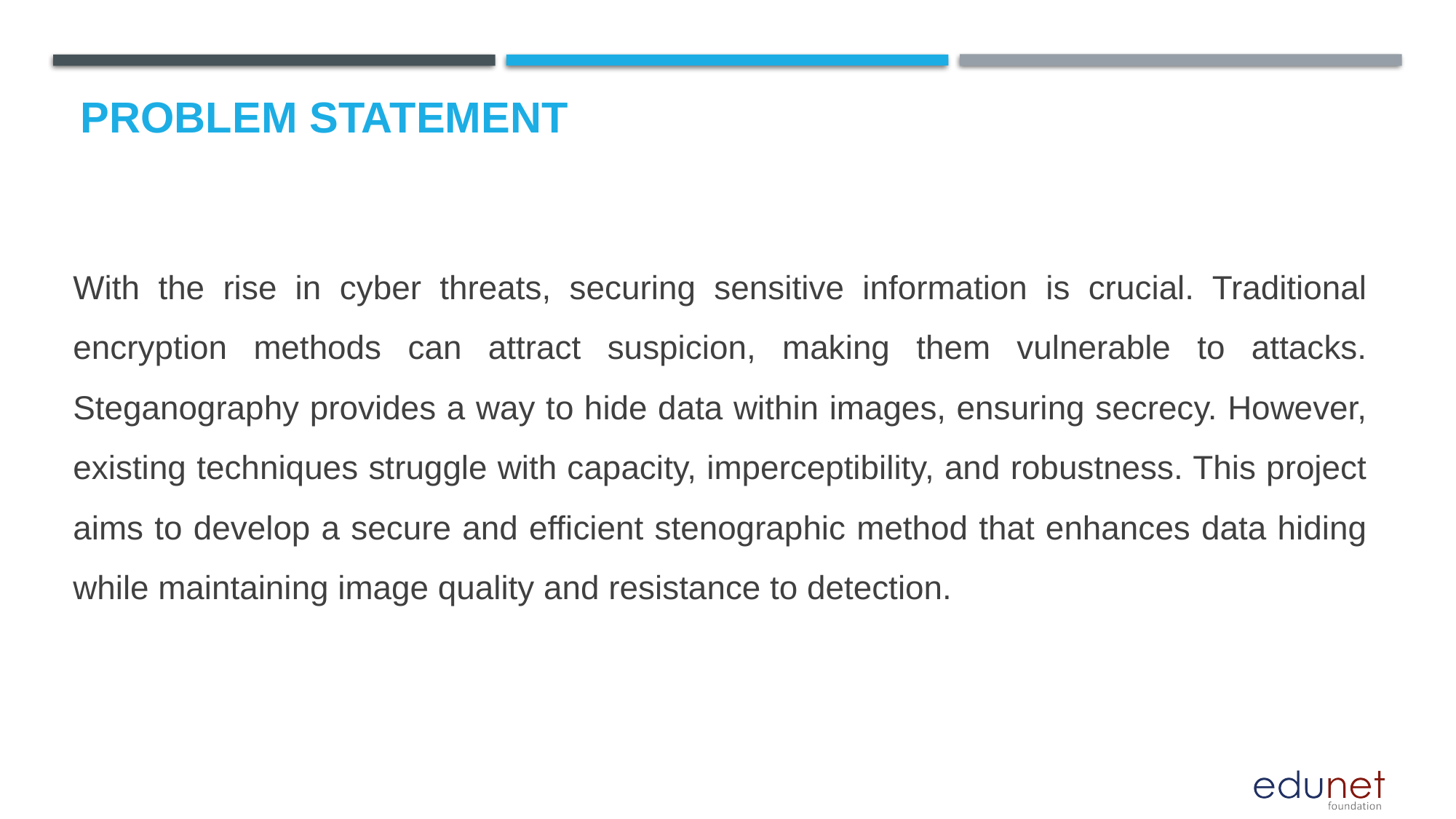

# Problem Statement
With the rise in cyber threats, securing sensitive information is crucial. Traditional encryption methods can attract suspicion, making them vulnerable to attacks. Steganography provides a way to hide data within images, ensuring secrecy. However, existing techniques struggle with capacity, imperceptibility, and robustness. This project aims to develop a secure and efficient stenographic method that enhances data hiding while maintaining image quality and resistance to detection.